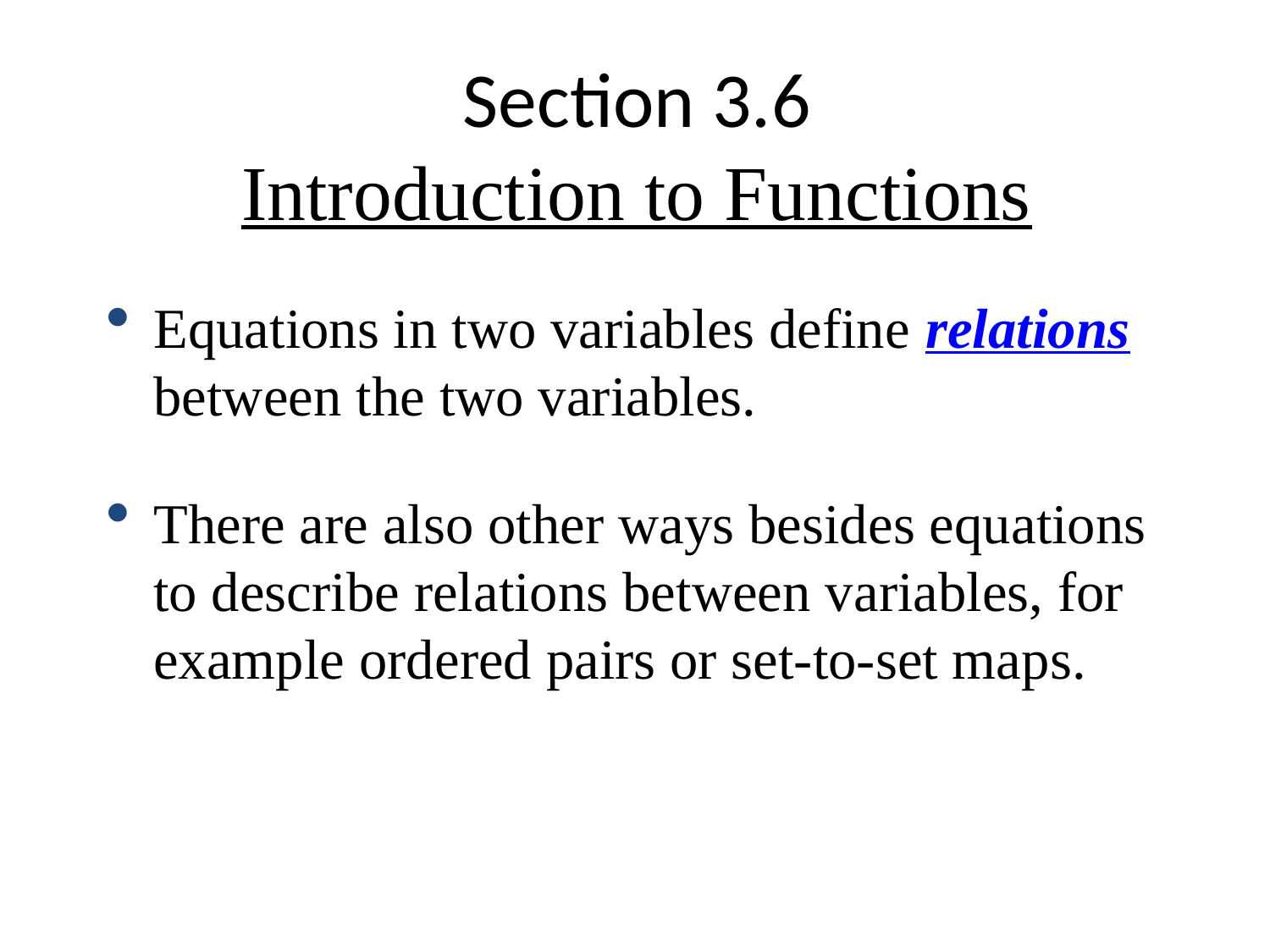

# Section 3.6 Introduction to Functions
Equations in two variables define relations between the two variables.

There are also other ways besides equations to describe relations between variables, for example ordered pairs or set-to-set maps.